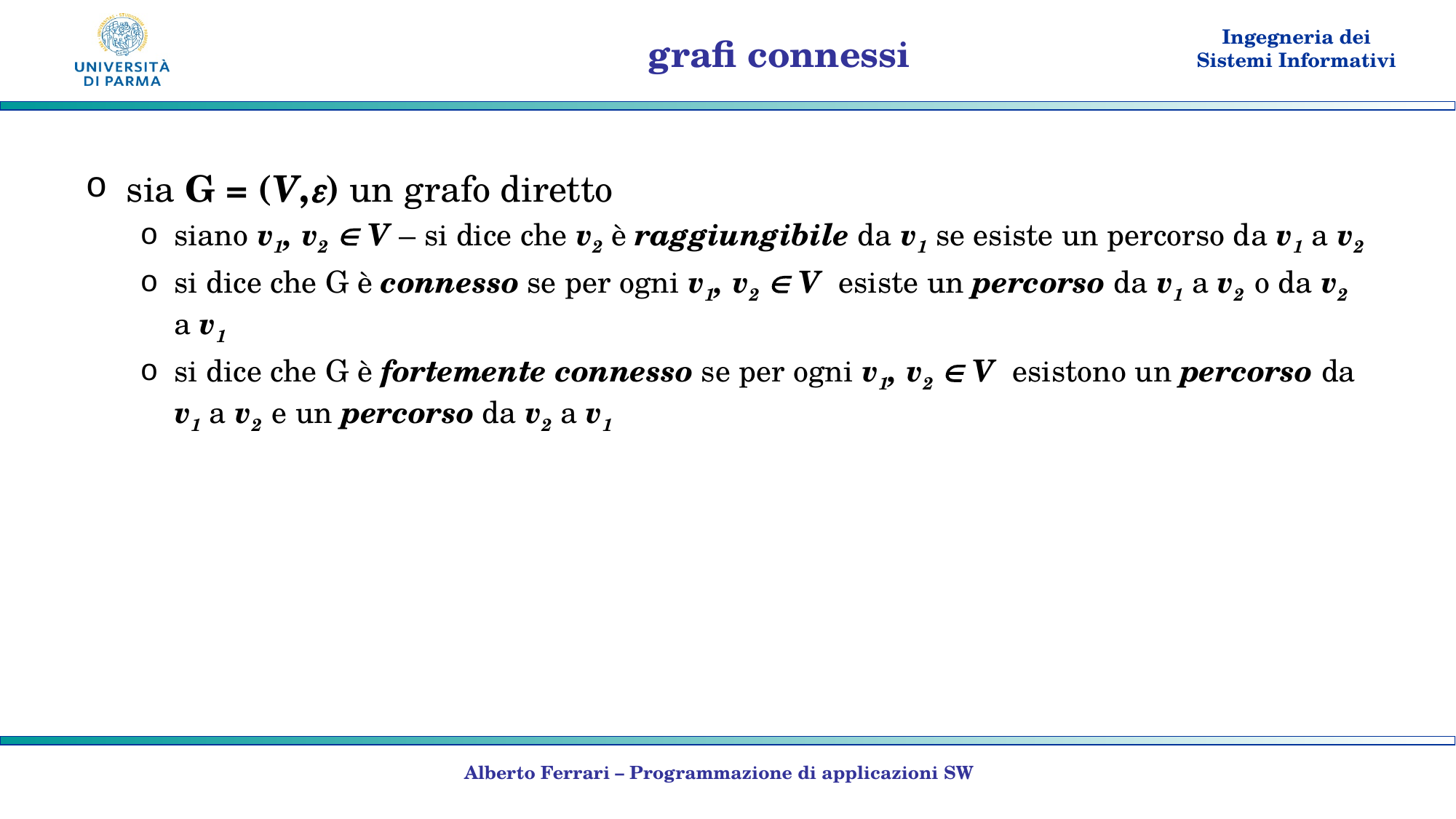

# grafi connessi
sia G = (V,ε) un grafo diretto
siano v1, v2 ∈ V – si dice che v2 è raggiungibile da v1 se esiste un percorso da v1 a v2
si dice che G è connesso se per ogni v1, v2 ∈ V  esiste un percorso da v1 a v2  o da v2 a v1
si dice che G è fortemente connesso se per ogni v1, v2 ∈ V  esistono un percorso da v1 a v2  e un percorso da v2 a v1

Alberto Ferrari – Programmazione di applicazioni SW